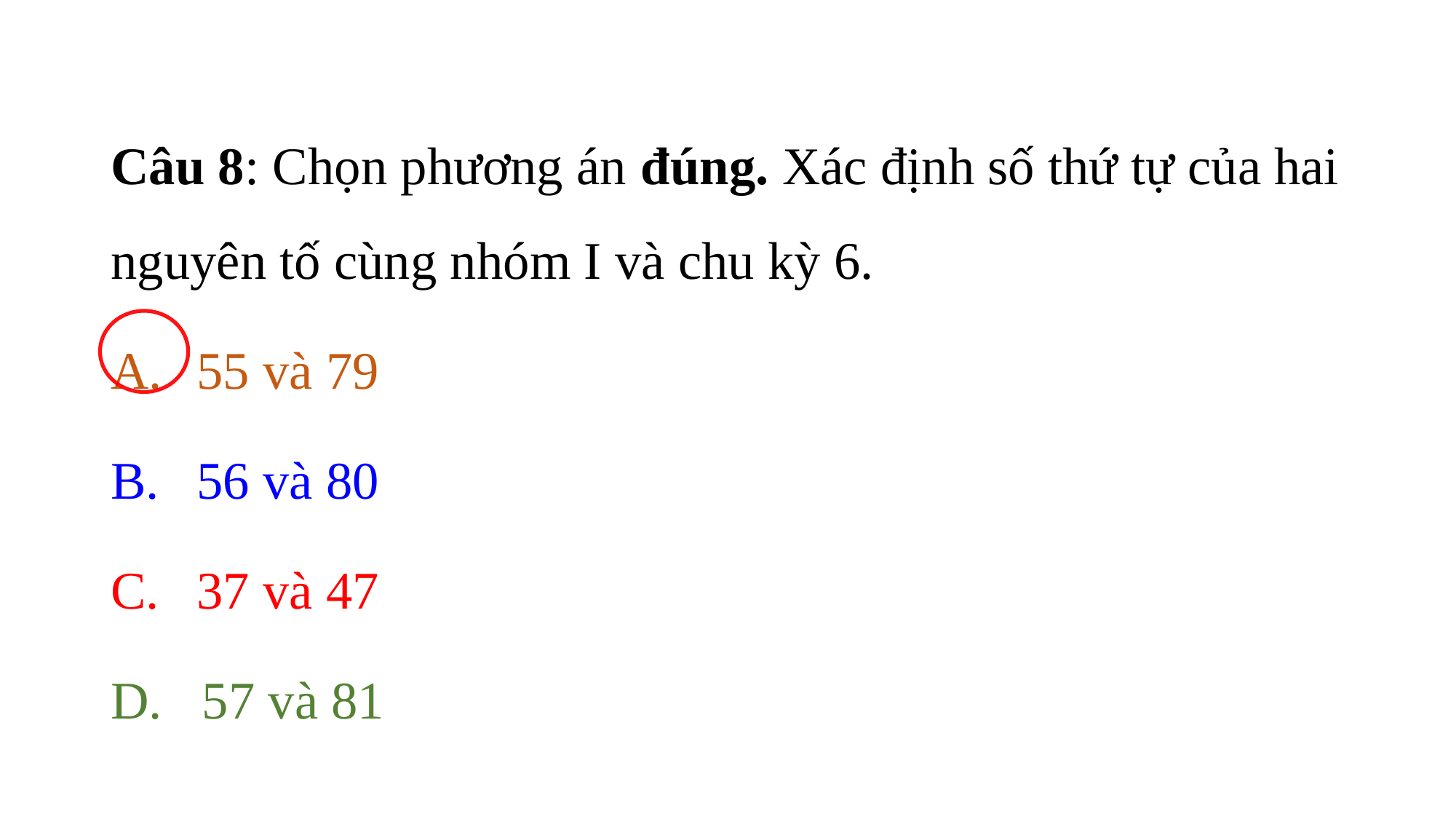

Câu 8: Chọn phương án đúng. Xác định số thứ tự của hai nguyên tố cùng nhóm I và chu kỳ 6.
55 và 79
56 và 80
37 và 47
D.   57 và 81